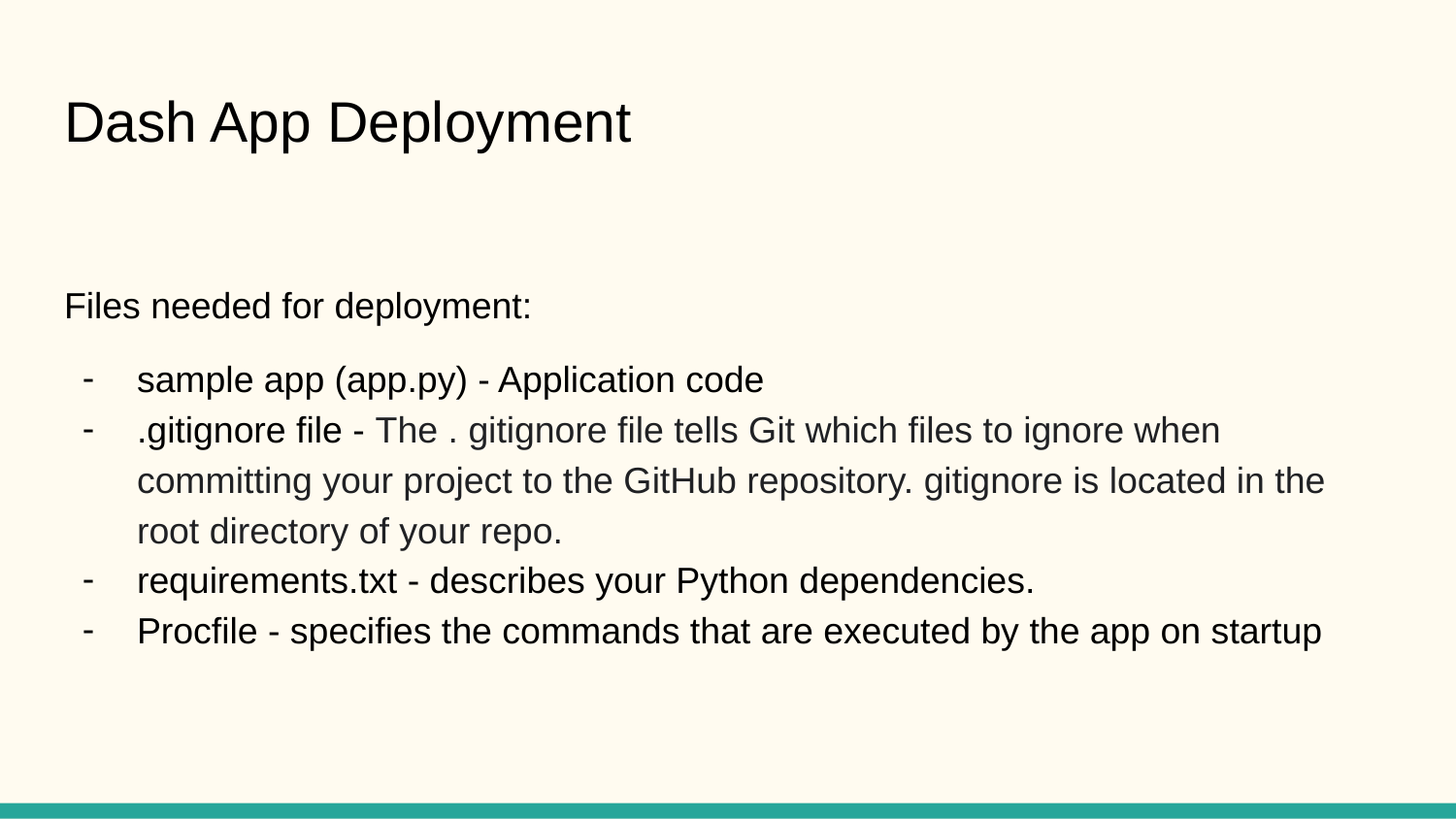

# Dash App Deployment

Files needed for deployment:
sample app (app.py) - Application code
.gitignore file - The . gitignore file tells Git which files to ignore when committing your project to the GitHub repository. gitignore is located in the root directory of your repo.
requirements.txt - describes your Python dependencies.
Procfile - specifies the commands that are executed by the app on startup